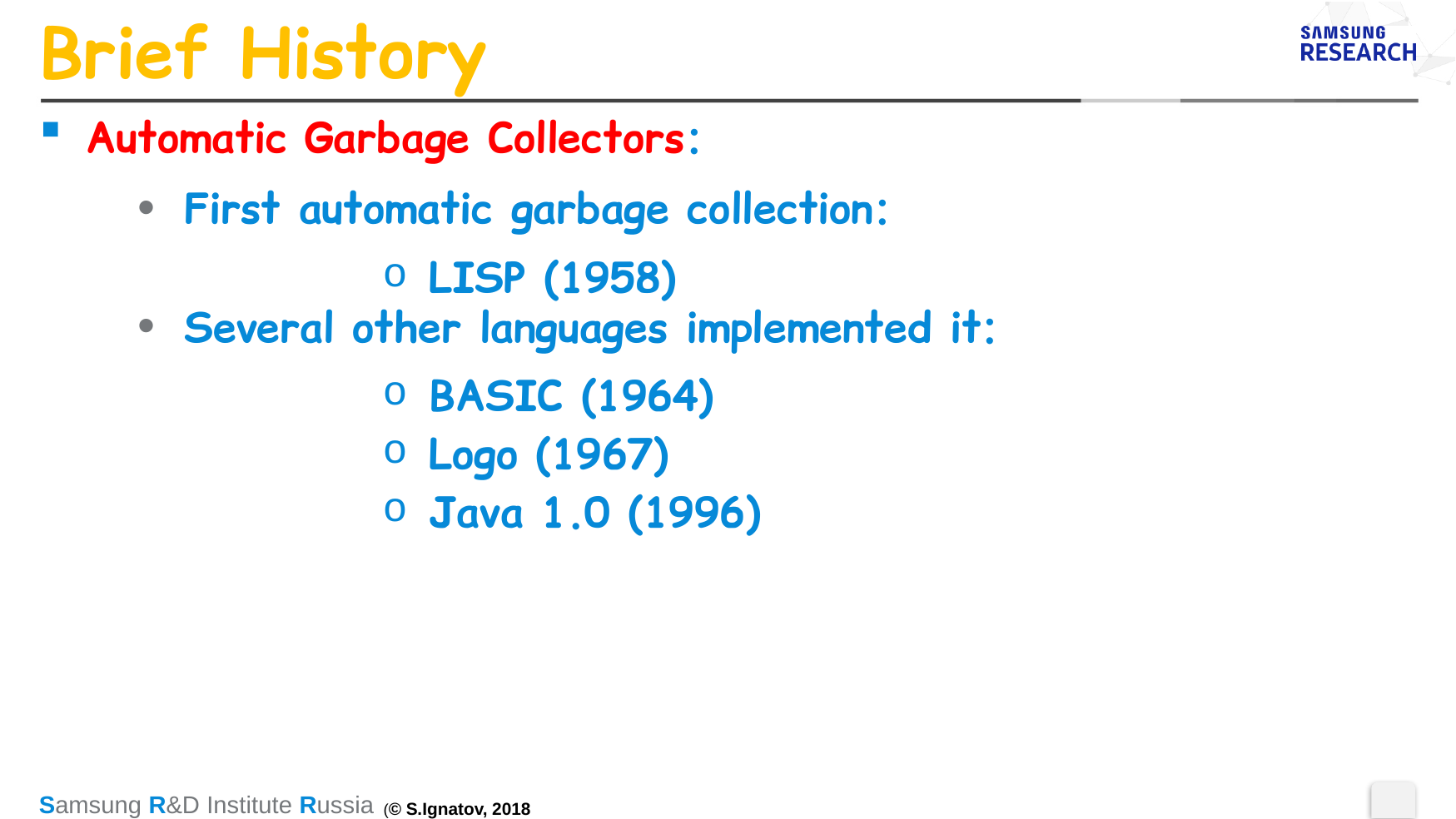

# Brief History
Automatic Garbage Collectors:
First automatic garbage collection:
LISP (1958)
Several other languages implemented it:
BASIC (1964)
Logo (1967)
Java 1.0 (1996)

(© S.Ignatov, 2018